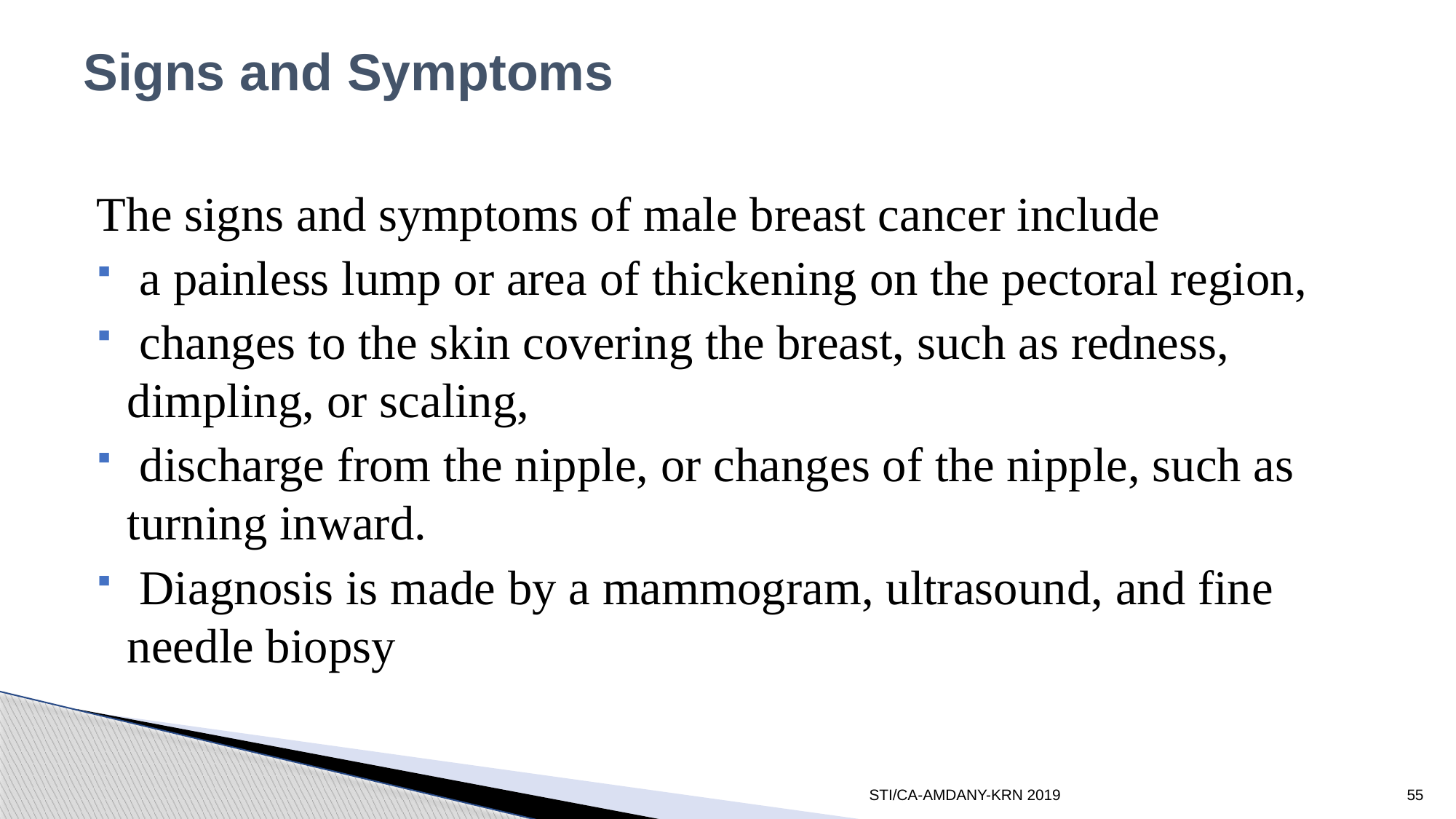

# Signs and Symptoms
The signs and symptoms of male breast cancer include
 a painless lump or area of thickening on the pectoral region,
 changes to the skin covering the breast, such as redness, dimpling, or scaling,
 discharge from the nipple, or changes of the nipple, such as turning inward.
 Diagnosis is made by a mammogram, ultrasound, and fine needle biopsy
STI/CA-AMDANY-KRN 2019
55